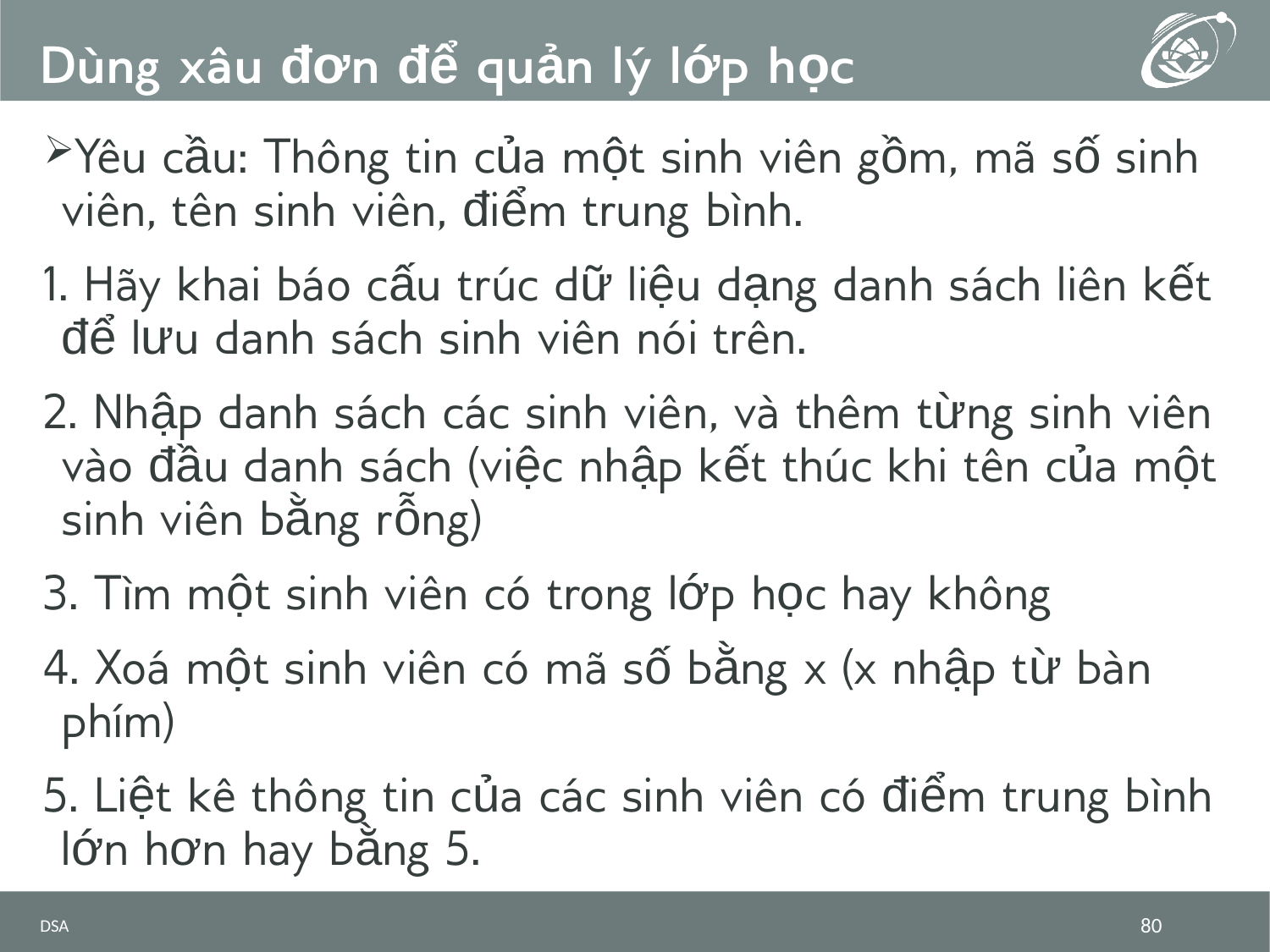

# Dùng xâu đơn để quản lý lớp học
Yêu cầu: Thông tin của một sinh viên gồm, mã số sinh viên, tên sinh viên, điểm trung bình.
1. Hãy khai báo cấu trúc dữ liệu dạng danh sách liên kết để lưu danh sách sinh viên nói trên.
2. Nhập danh sách các sinh viên, và thêm từng sinh viên vào đầu danh sách (việc nhập kết thúc khi tên của một sinh viên bằng rỗng)
3. Tìm một sinh viên có trong lớp học hay không
4. Xoá một sinh viên có mã số bằng x (x nhập từ bàn phím)
5. Liệt kê thông tin của các sinh viên có điểm trung bình lớn hơn hay bằng 5.
DSA
80